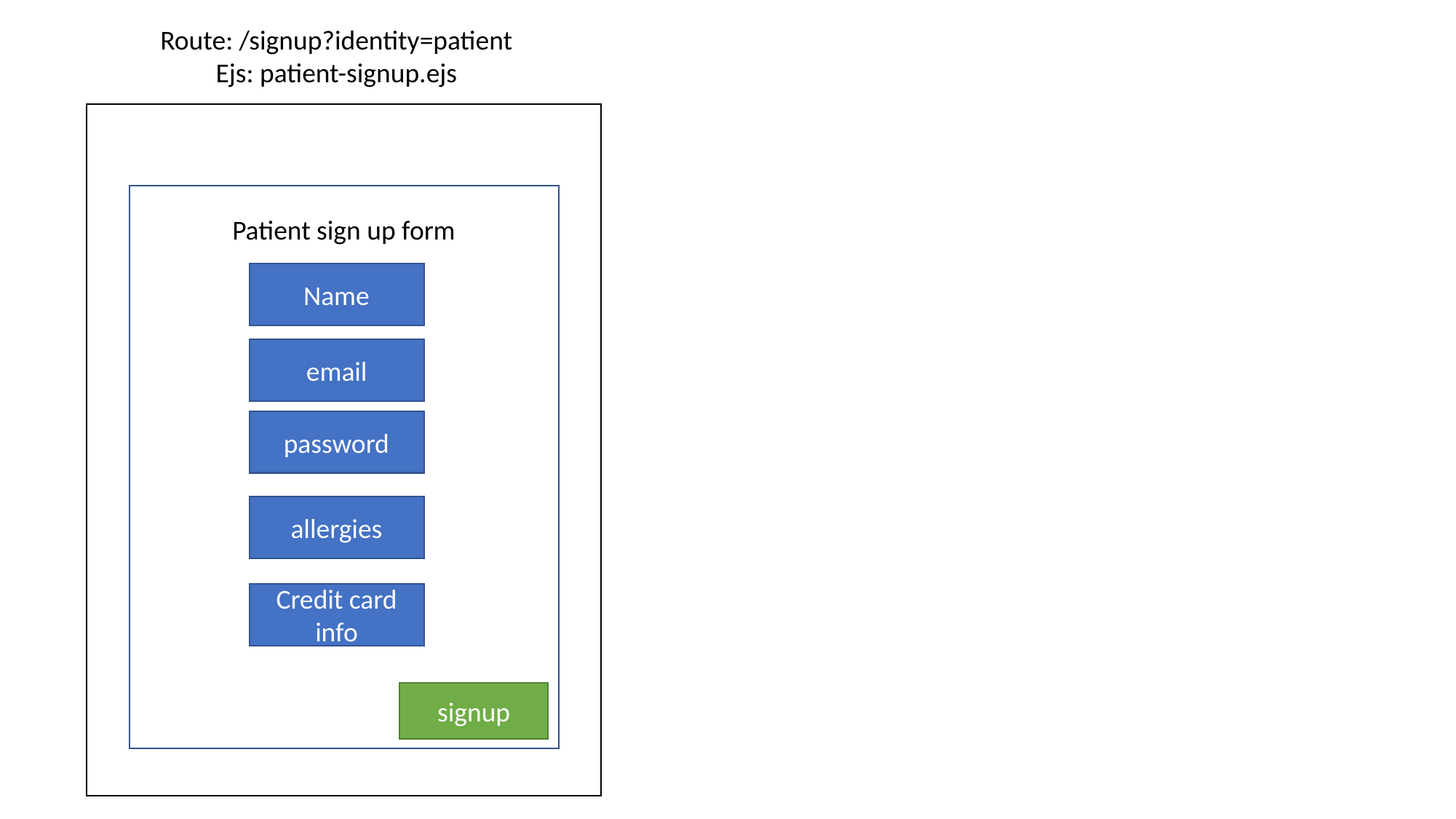

Route: /signup?identity=patient
Ejs: patient-signup.ejs

Patient sign up form
Name
email
password
allergies
Credit card info
signup